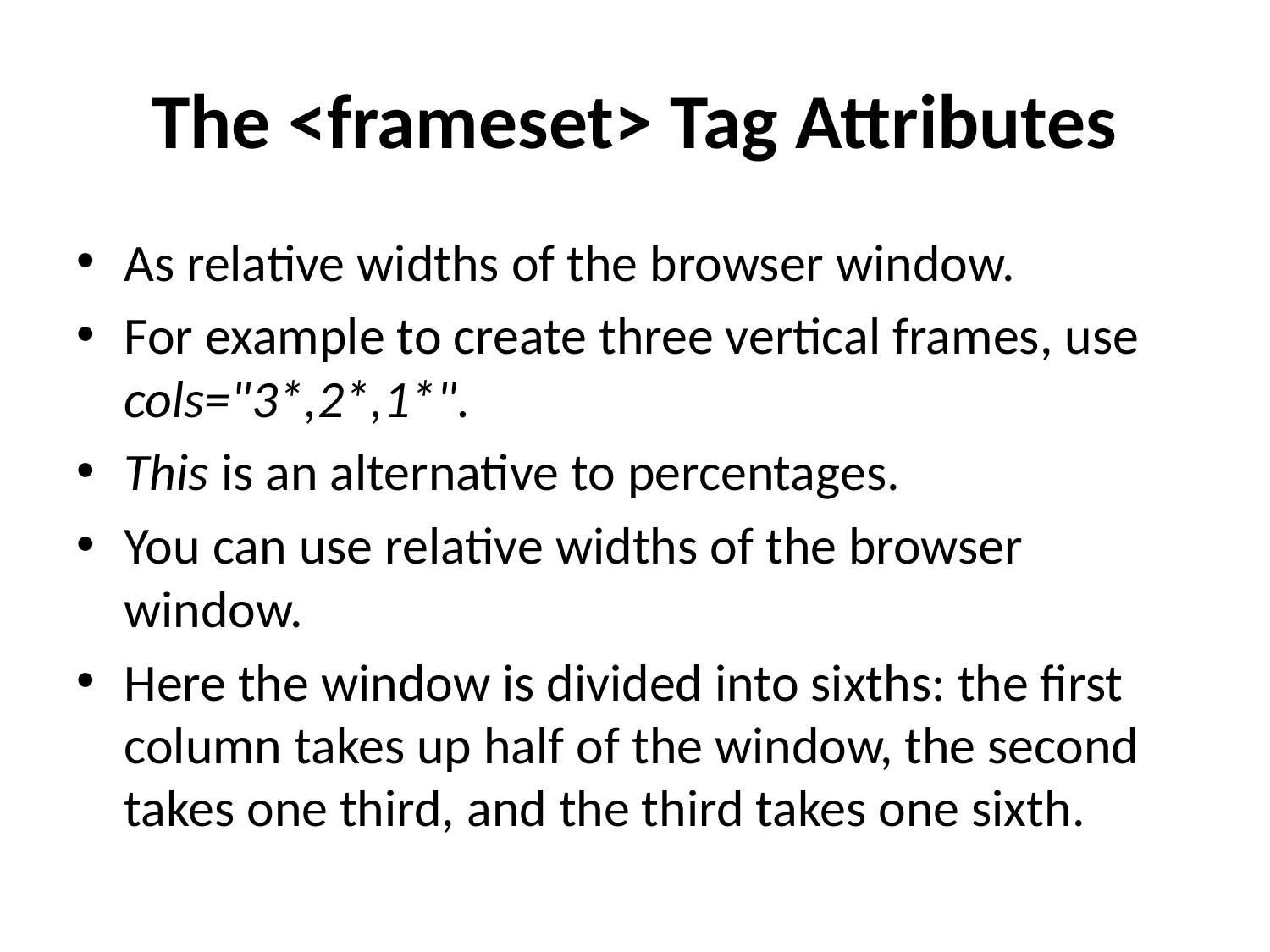

# The <frameset> Tag Attributes
As relative widths of the browser window.
For example to create three vertical frames, use cols="3*,2*,1*".
This is an alternative to percentages.
You can use relative widths of the browser window.
Here the window is divided into sixths: the first column takes up half of the window, the second takes one third, and the third takes one sixth.